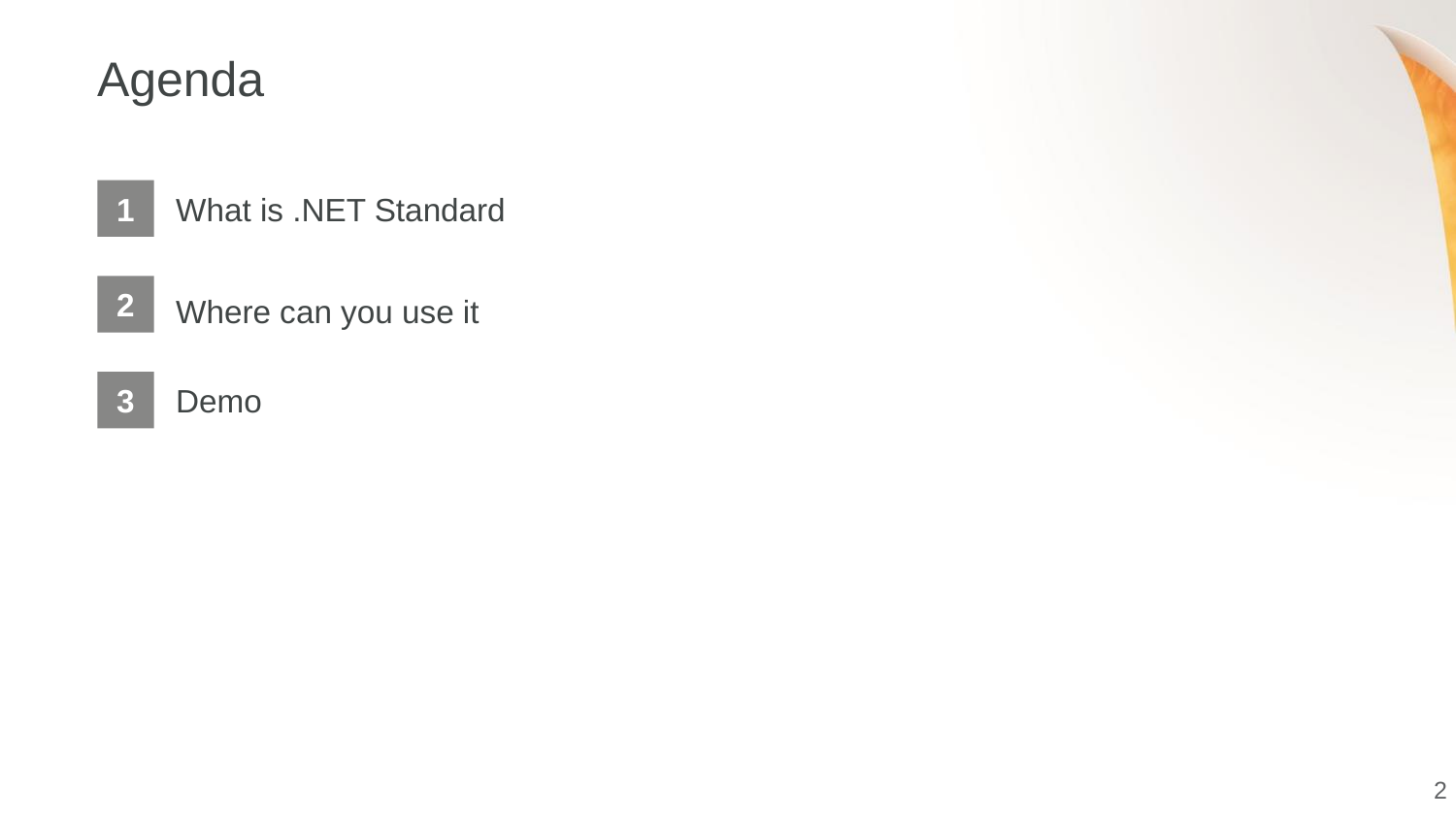

# Agenda
1
What is .NET Standard

2
Where can you use it

3
Demo